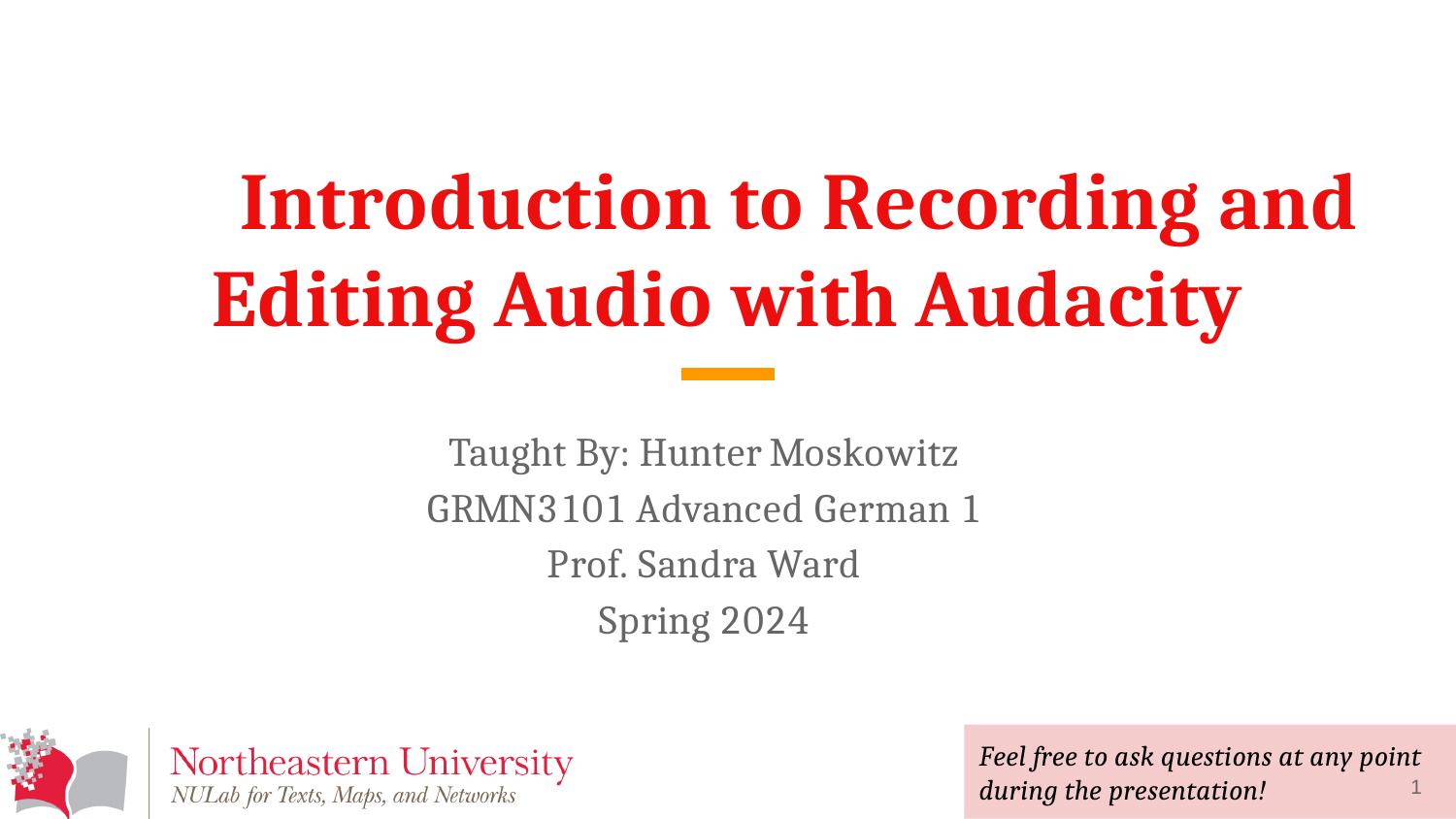

# Introduction to Recording and Editing Audio with Audacity
Taught By: Hunter Moskowitz
GRMN3101 Advanced German 1
Prof. Sandra Ward
Spring 2024

Feel free to ask questions at any point during the presentation!
1